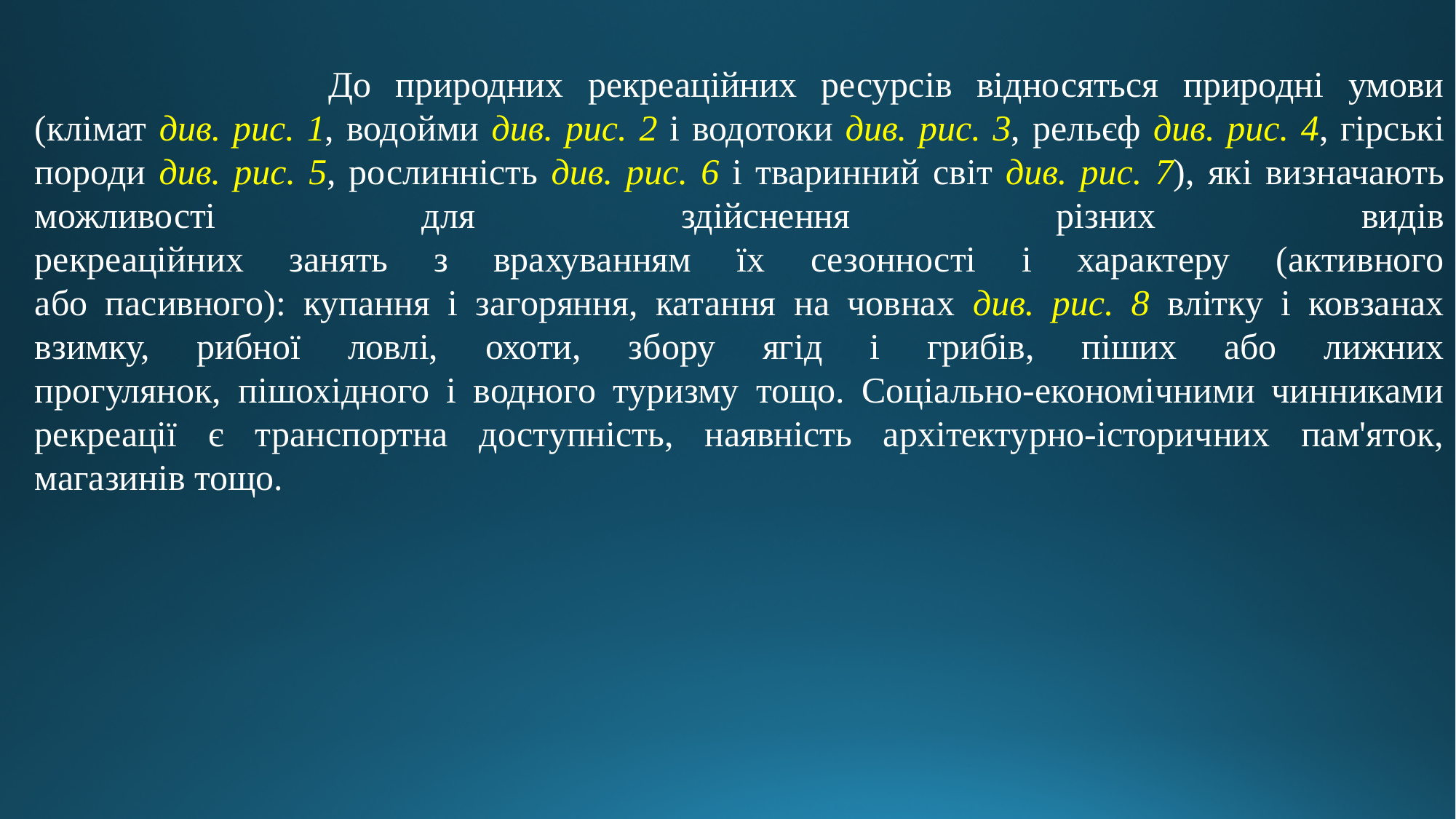

До природних рекреаційних ресурсів відносяться природні умови
(клімат див. рис. 1, водойми див. рис. 2 і водотоки див. рис. 3, рельєф див. рис. 4, гірські породи див. рис. 5, рослинність див. рис. 6 і тваринний світ див. рис. 7), які визначають можливості для здійснення різних видів
рекреаційних занять з врахуванням їх сезонності і характеру (активного
або пасивного): купання і загоряння, катання на човнах див. рис. 8 влітку і ковзанах взимку, рибної ловлі, охоти, збору ягід і грибів, піших або лижних
прогулянок, пішохідного і водного туризму тощо. Соціально-економічними чинниками рекреації є транспортна доступність, наявність архітектурно-історичних пам'яток, магазинів тощо.